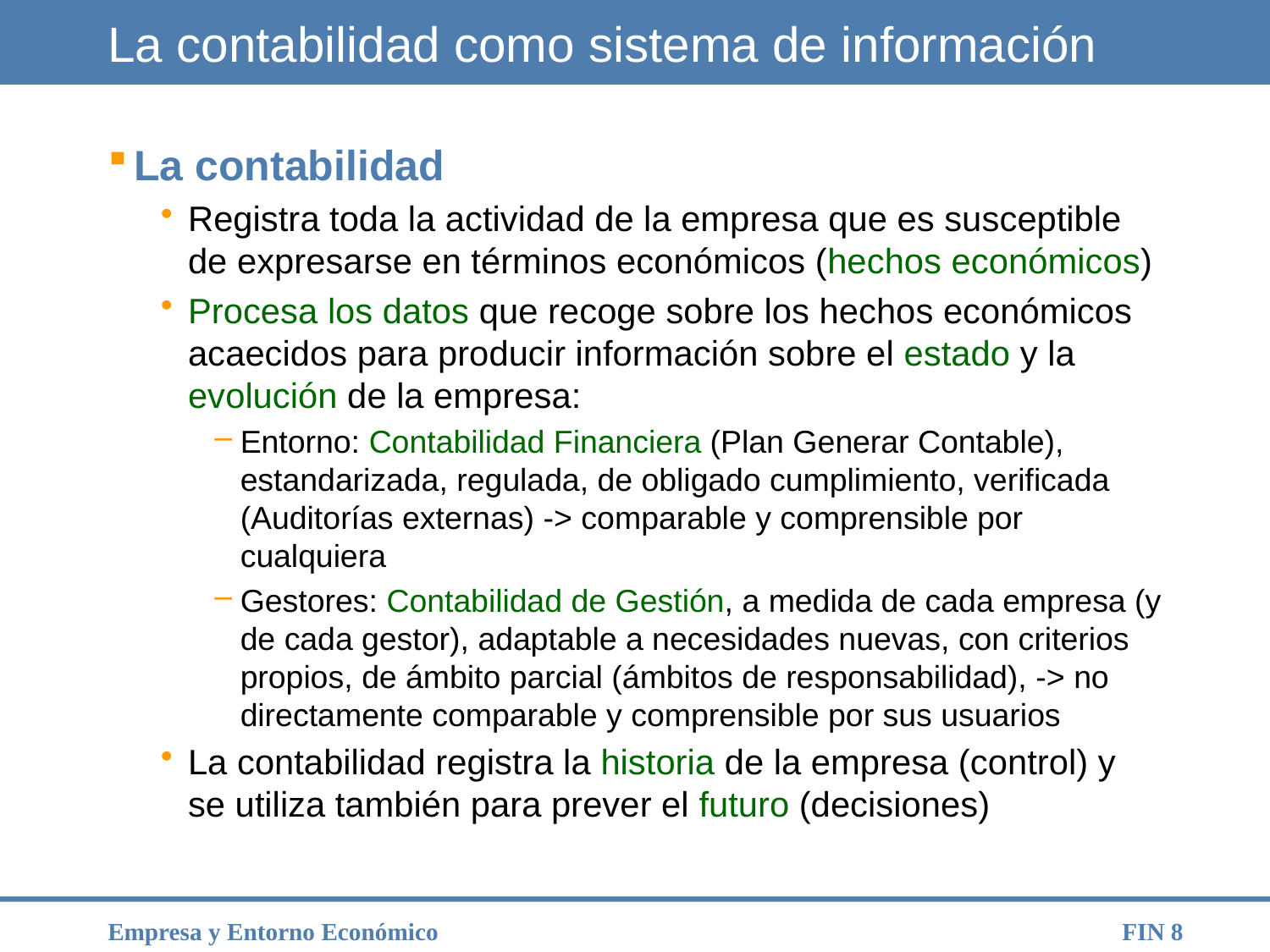

# La contabilidad como sistema de información
La contabilidad
Registra toda la actividad de la empresa que es susceptible de expresarse en términos económicos (hechos económicos)
Procesa los datos que recoge sobre los hechos económicos acaecidos para producir información sobre el estado y la evolución de la empresa:
Entorno: Contabilidad Financiera (Plan Generar Contable), estandarizada, regulada, de obligado cumplimiento, verificada (Auditorías externas) -> comparable y comprensible por cualquiera
Gestores: Contabilidad de Gestión, a medida de cada empresa (y de cada gestor), adaptable a necesidades nuevas, con criterios propios, de ámbito parcial (ámbitos de responsabilidad), -> no directamente comparable y comprensible por sus usuarios
La contabilidad registra la historia de la empresa (control) y se utiliza también para prever el futuro (decisiones)